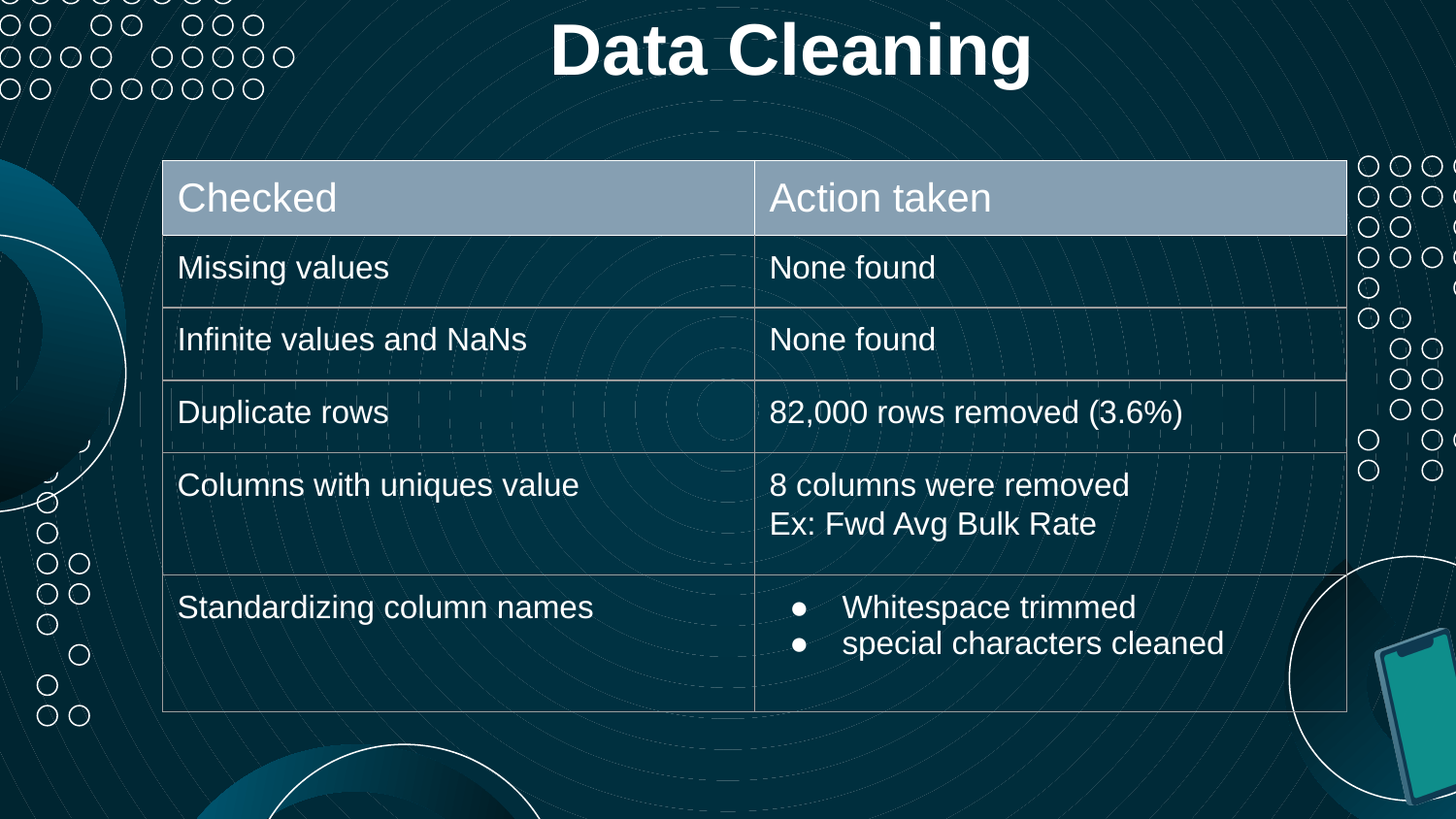

# Data Cleaning
| Checked | Action taken |
| --- | --- |
| Missing values | None found |
| Infinite values and NaNs | None found |
| Duplicate rows | 82,000 rows removed (3.6%) |
| Columns with uniques value | 8 columns were removed Ex: Fwd Avg Bulk Rate |
| Standardizing column names | Whitespace trimmed special characters cleaned |